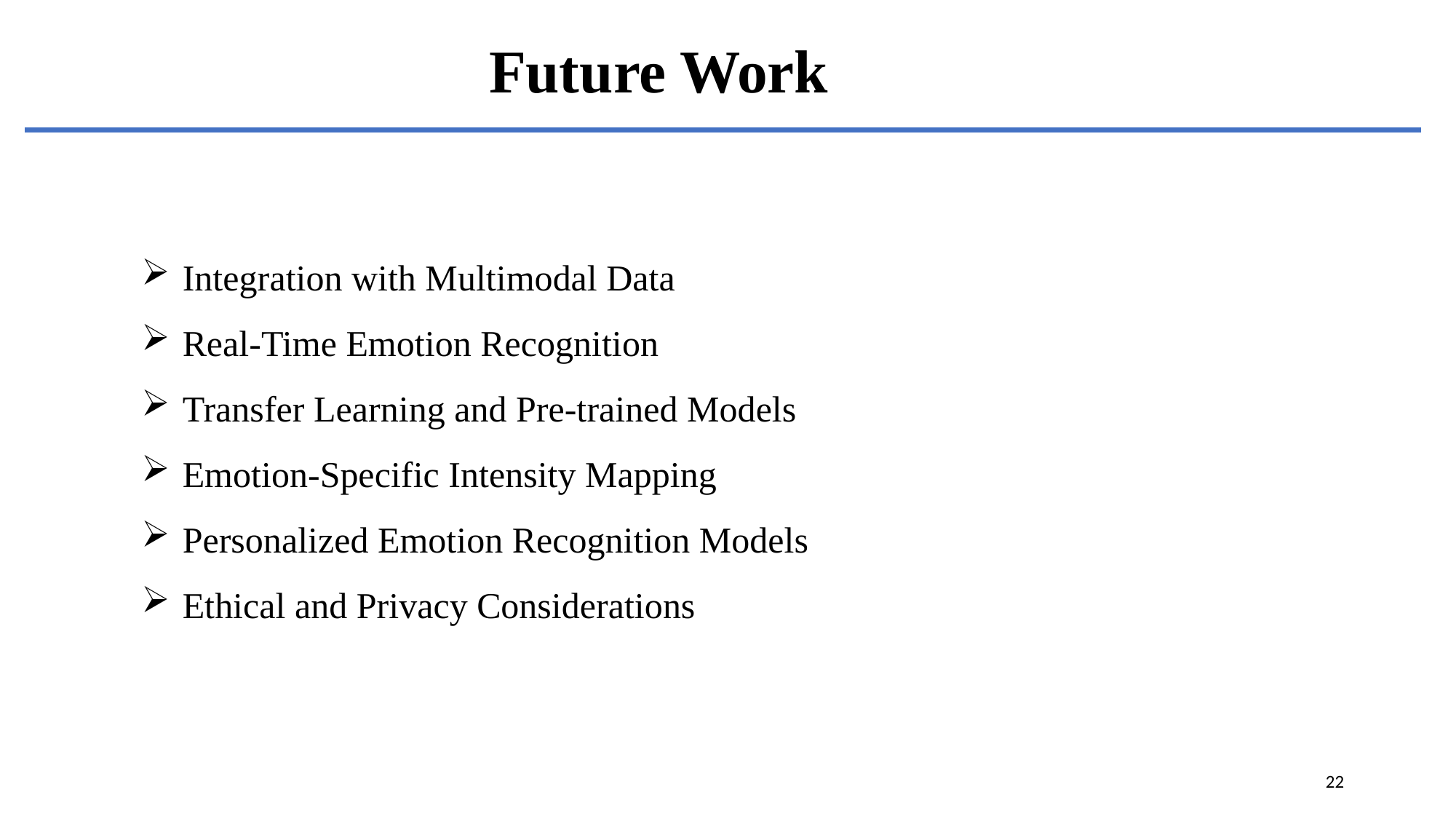

Future Work

Integration with Multimodal Data
Real-Time Emotion Recognition
Transfer Learning and Pre-trained Models
Emotion-Specific Intensity Mapping
Personalized Emotion Recognition Models
Ethical and Privacy Considerations
22